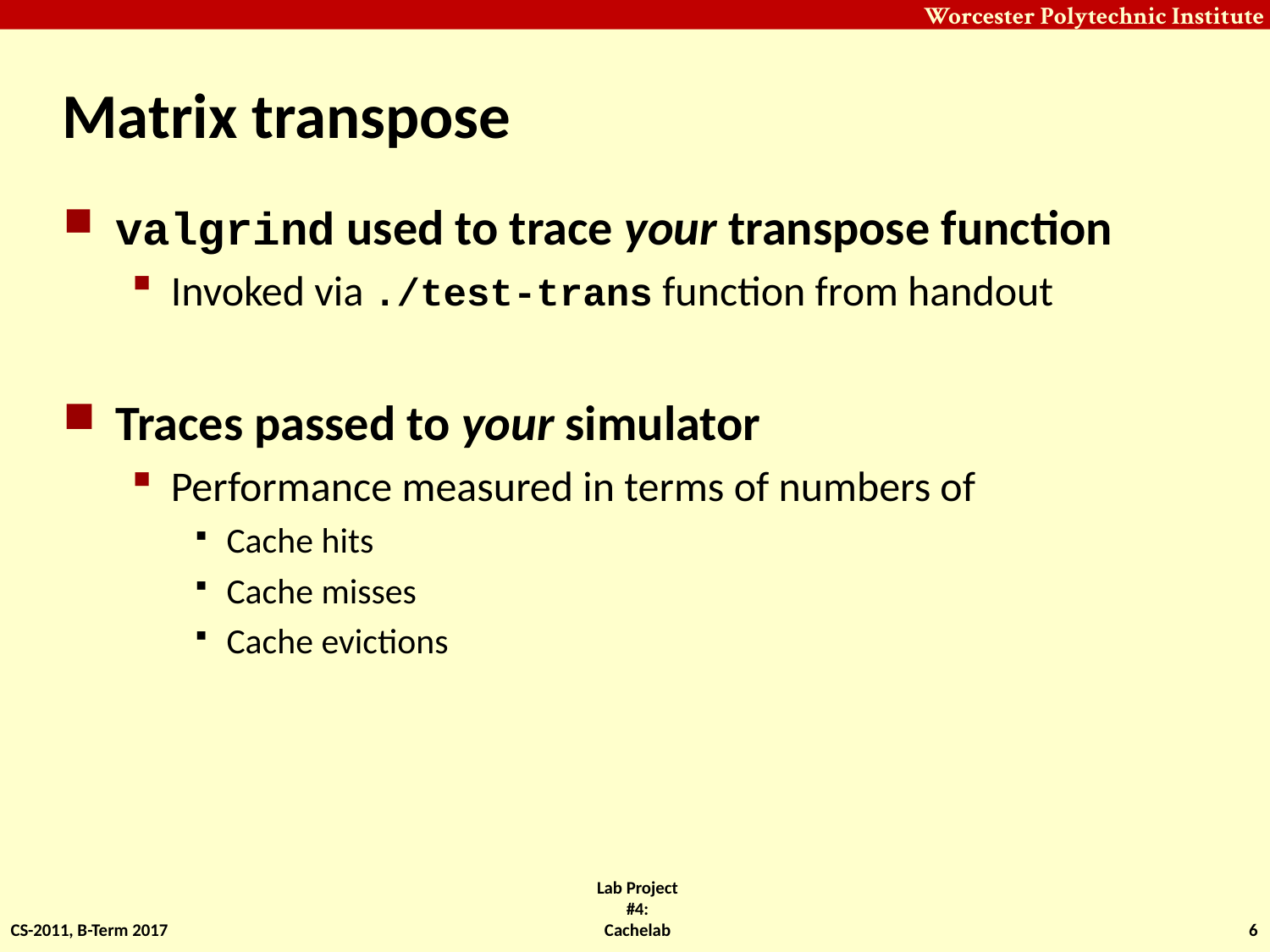

# Matrix transpose
valgrind used to trace your transpose function
Invoked via ./test-trans function from handout

Traces passed to your simulator
Performance measured in terms of numbers of
Cache hits
Cache misses
Cache evictions
CS-2011, B-Term 2017
Lab Project #4: Cachelab
6